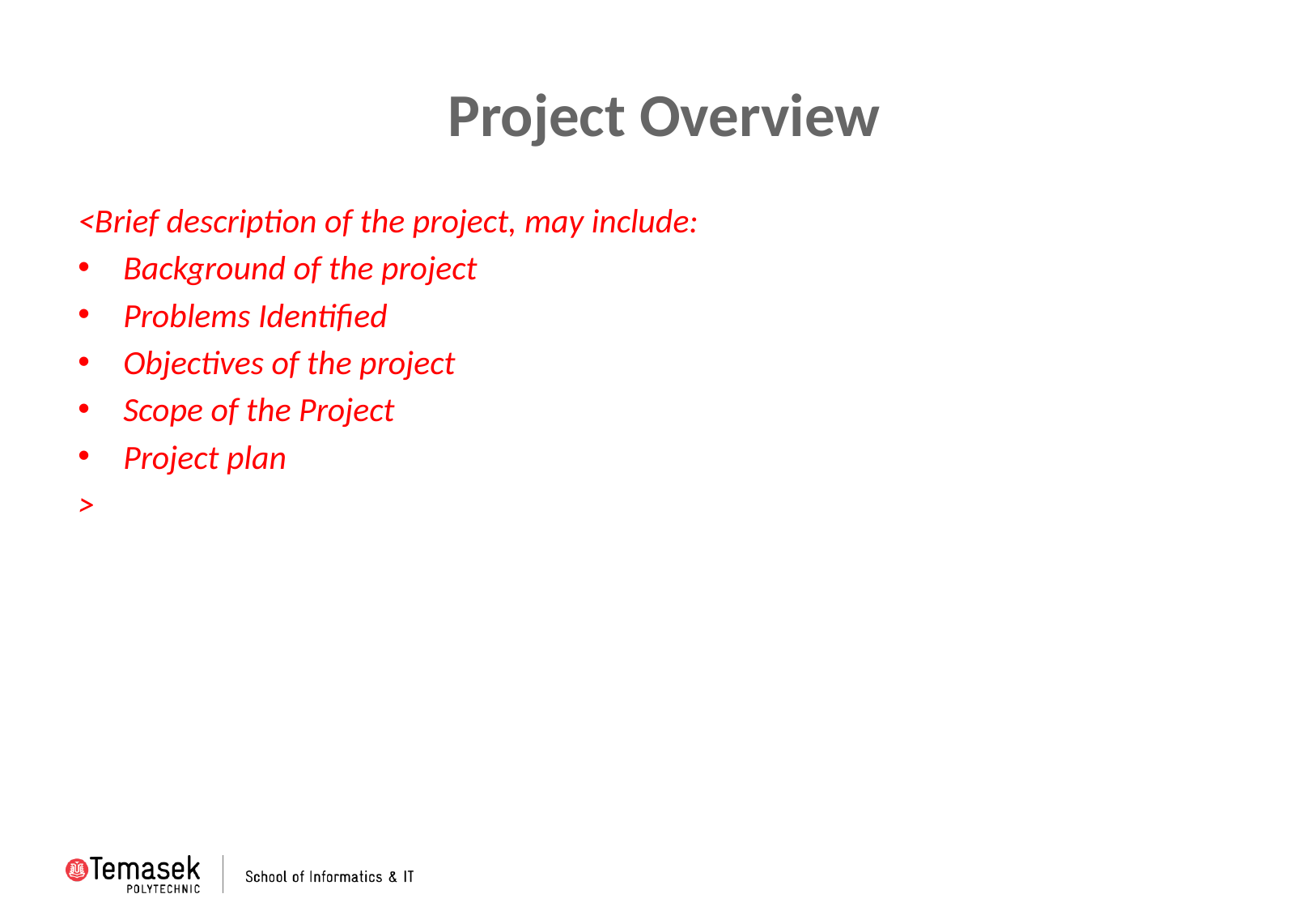

# Project Overview
<Brief description of the project, may include:
Background of the project
Problems Identified
Objectives of the project
Scope of the Project
Project plan
>